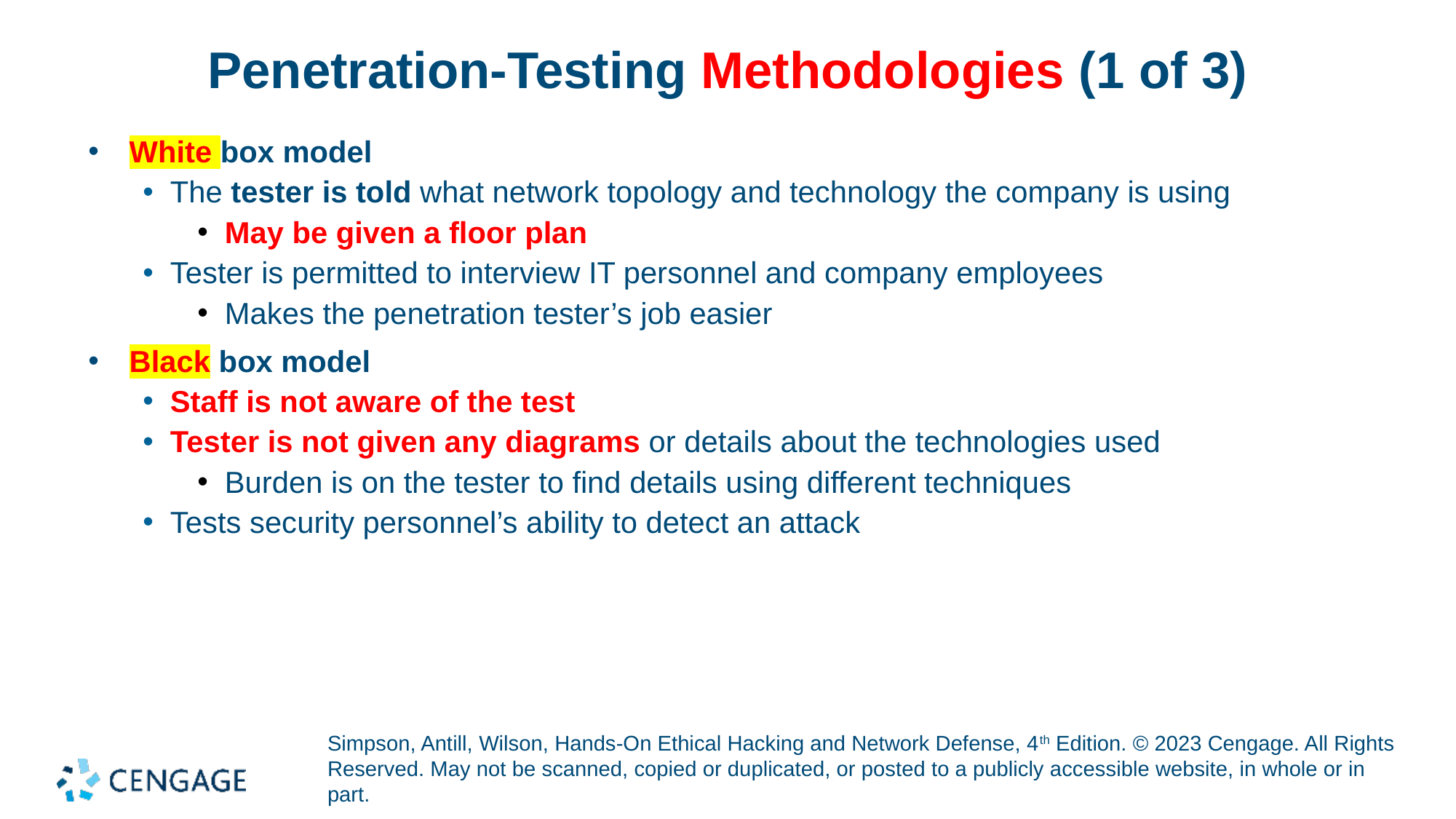

# Penetration-Testing Methodologies (1 of 3)
White box model
The tester is told what network topology and technology the company is using
May be given a floor plan
Tester is permitted to interview IT personnel and company employees
Makes the penetration tester’s job easier
Black box model
Staff is not aware of the test
Tester is not given any diagrams or details about the technologies used
Burden is on the tester to find details using different techniques
Tests security personnel’s ability to detect an attack